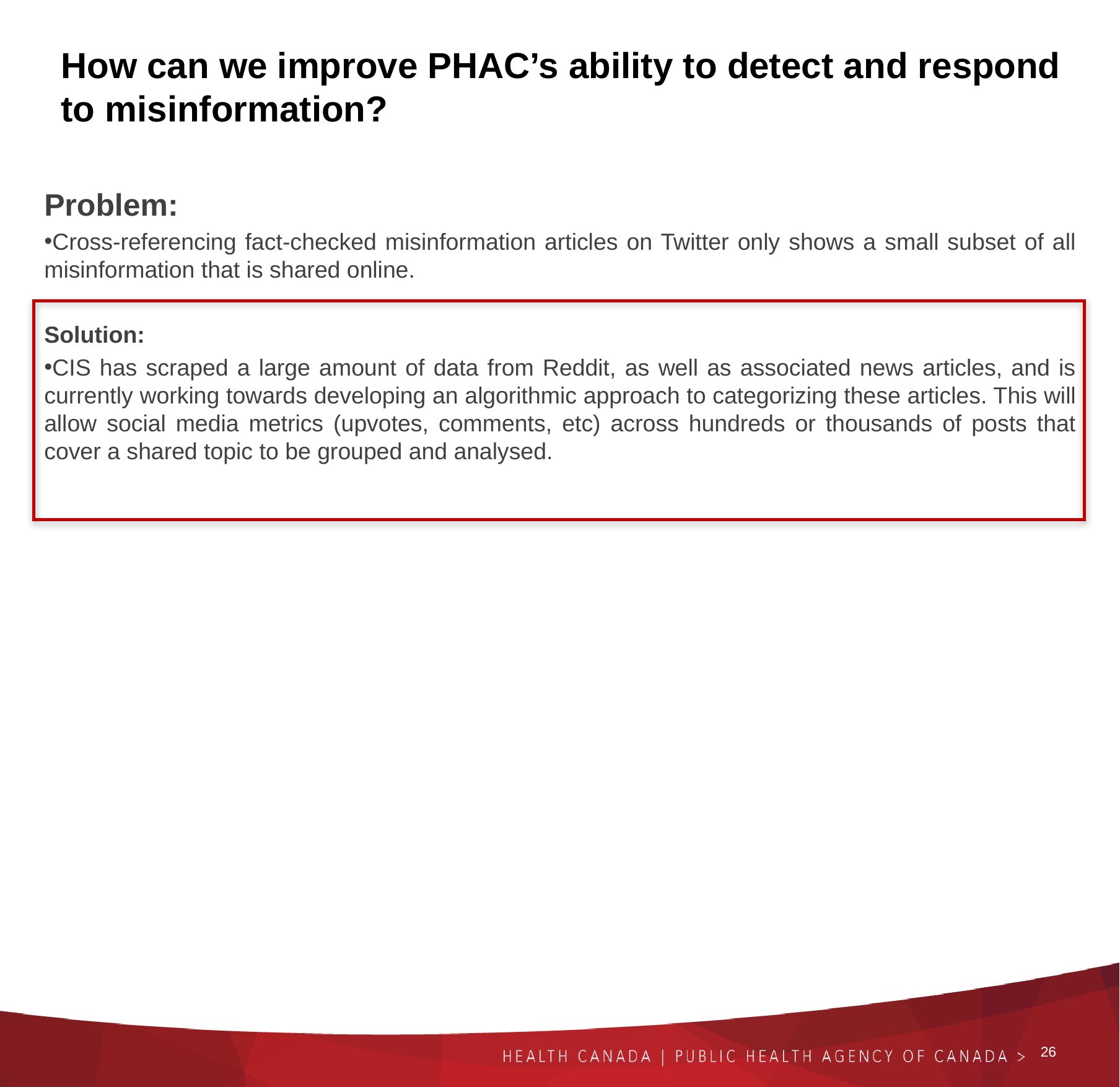

How can we improve PHAC’s ability to detect and respond to misinformation?
Problem:
Cross-referencing fact-checked misinformation articles on Twitter only shows a small subset of all misinformation that is shared online.

Solution:
CIS has scraped a large amount of data from Reddit, as well as associated news articles, and is currently working towards developing an algorithmic approach to categorizing these articles. This will allow social media metrics (upvotes, comments, etc) across hundreds or thousands of posts that cover a shared topic to be grouped and analysed.

26